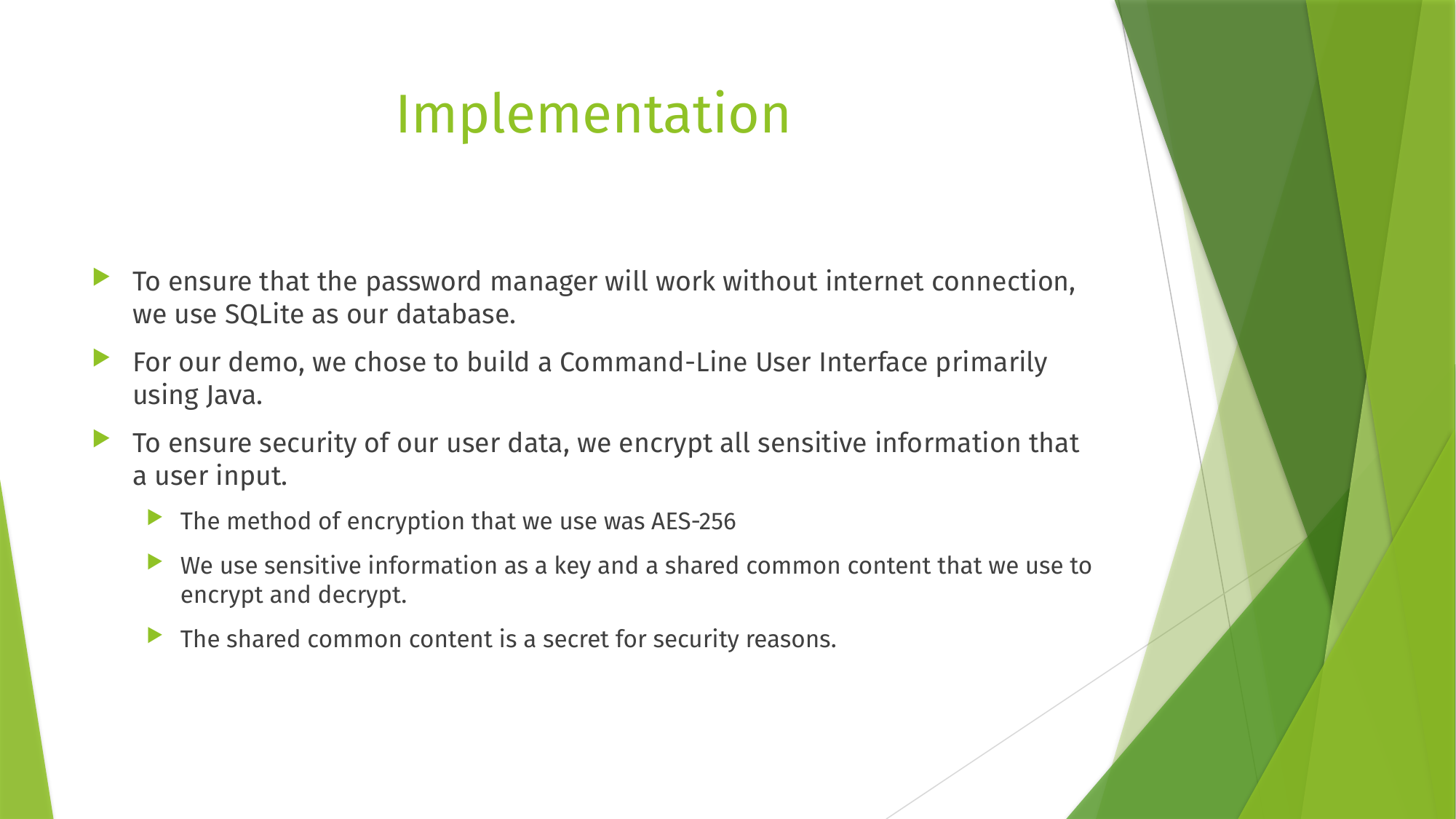

# Implementation
To ensure that the password manager will work without internet connection, we use SQLite as our database.
For our demo, we chose to build a Command-Line User Interface primarily using Java.
To ensure security of our user data, we encrypt all sensitive information that a user input.
The method of encryption that we use was AES-256
We use sensitive information as a key and a shared common content that we use to encrypt and decrypt.
The shared common content is a secret for security reasons.